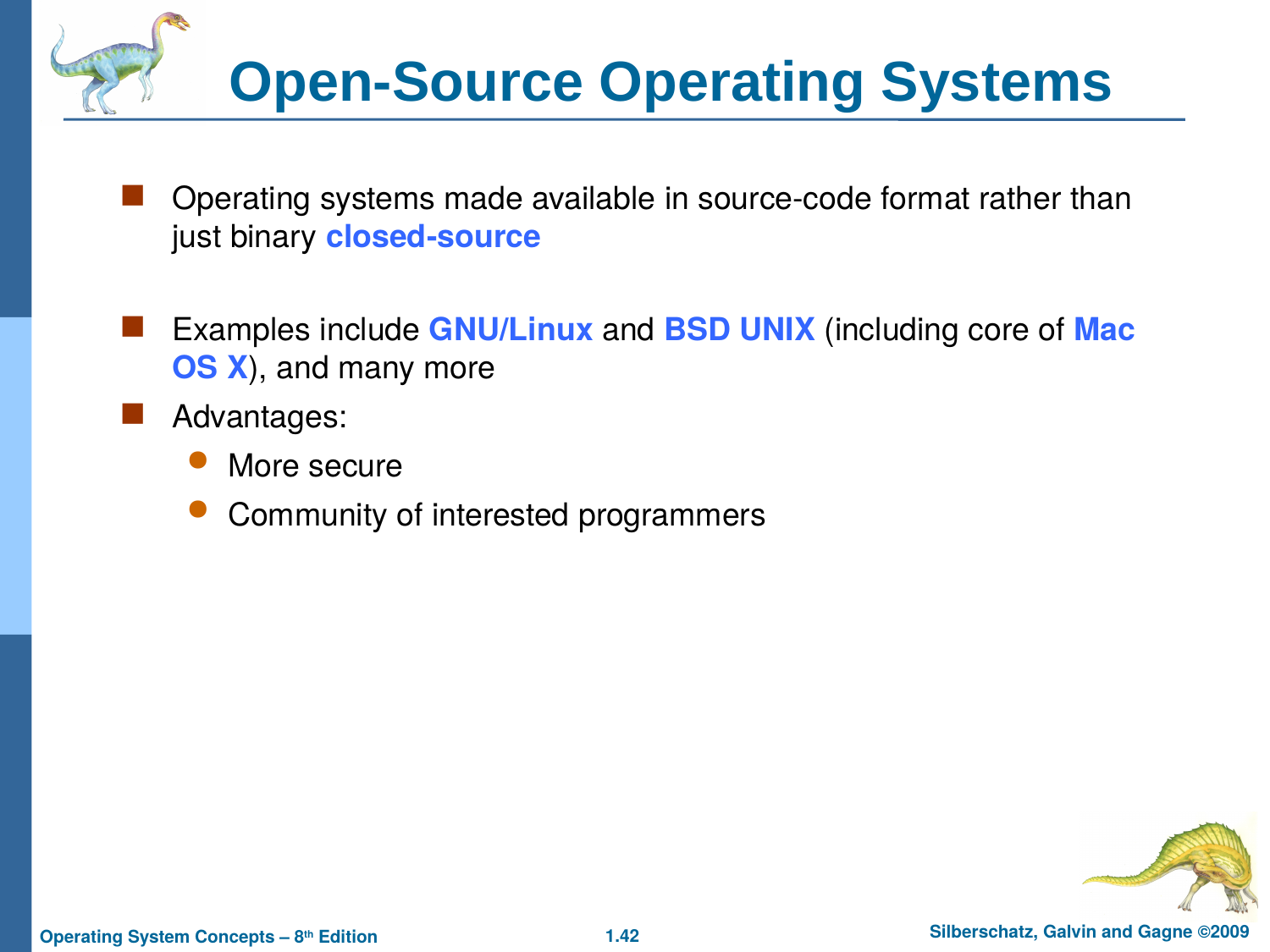

Open-Source Operating Systems
Operating systems made available in source-code format rather than just binary closed-source

Examples include GNU/Linux and BSD UNIX (including core of Mac OS X), and many more
Advantages:
More secure
Community of interested programmers